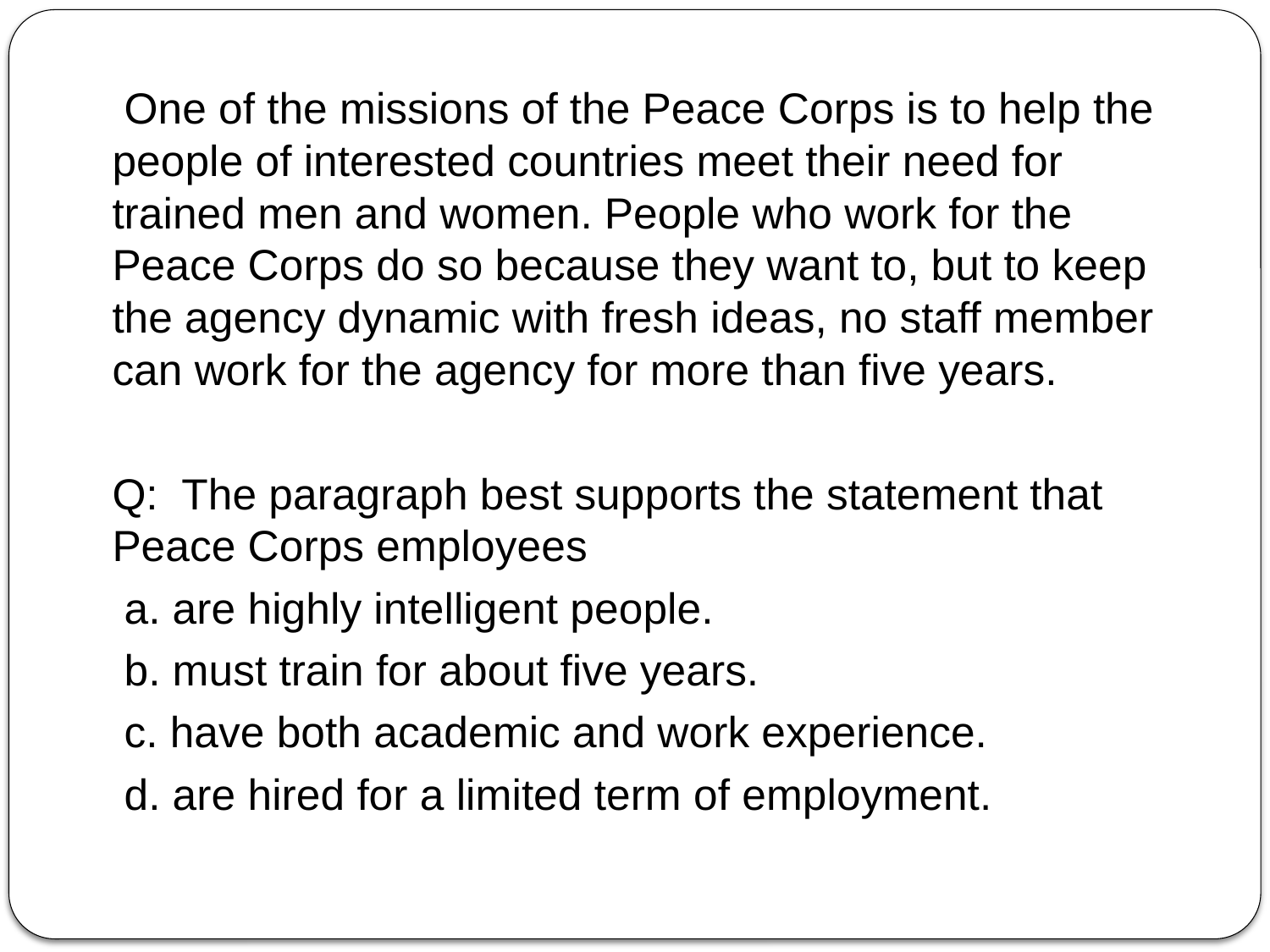

One of the missions of the Peace Corps is to help the people of interested countries meet their need for trained men and women. People who work for the Peace Corps do so because they want to, but to keep the agency dynamic with fresh ideas, no staff member can work for the agency for more than five years.

   Q:  The paragraph best supports the statement that Peace Corps employees
    a. are highly intelligent people.
    b. must train for about five years.
    c. have both academic and work experience.
    d. are hired for a limited term of employment.